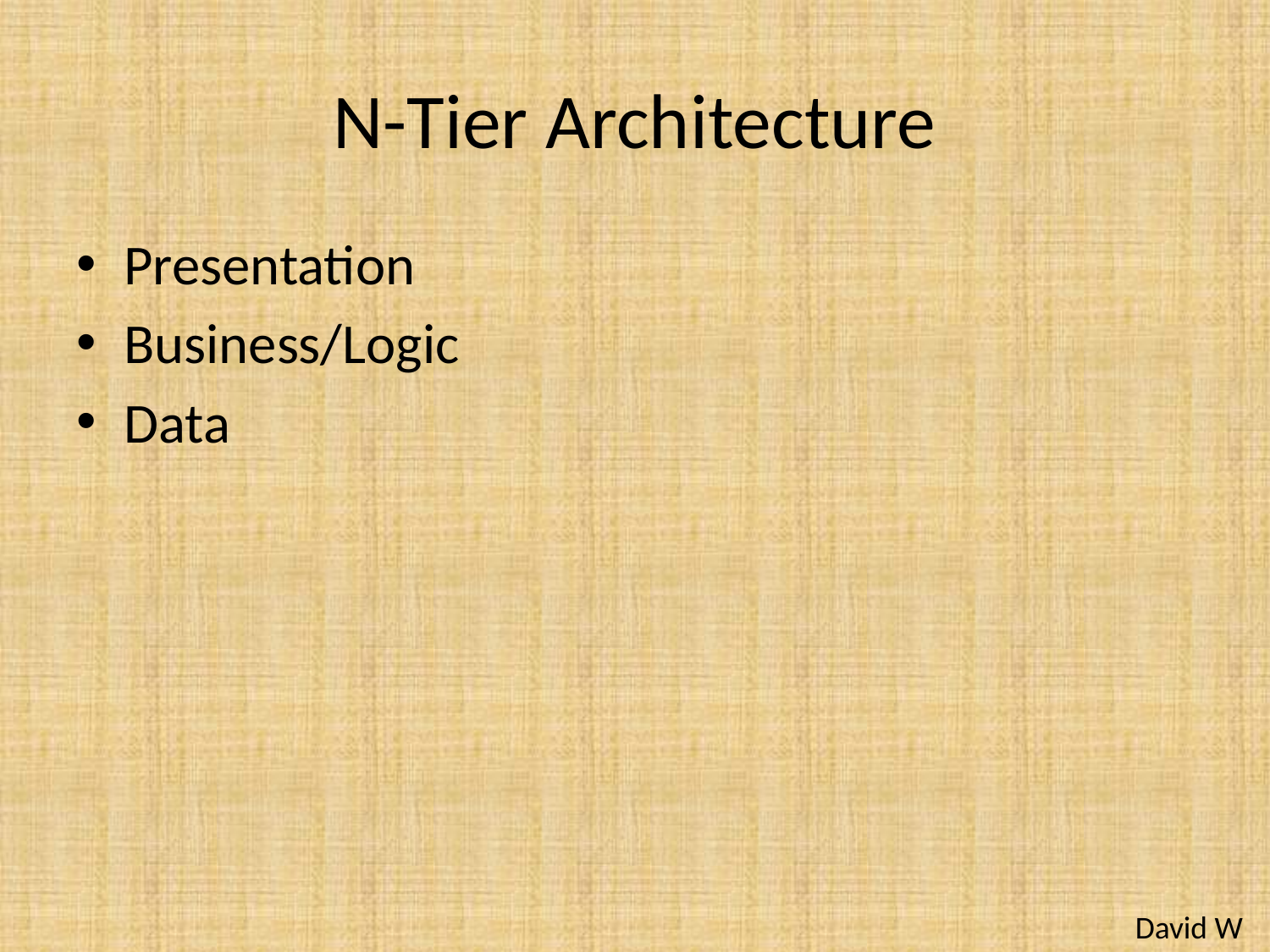

# N-Tier Architecture
Presentation
Business/Logic
Data
David W